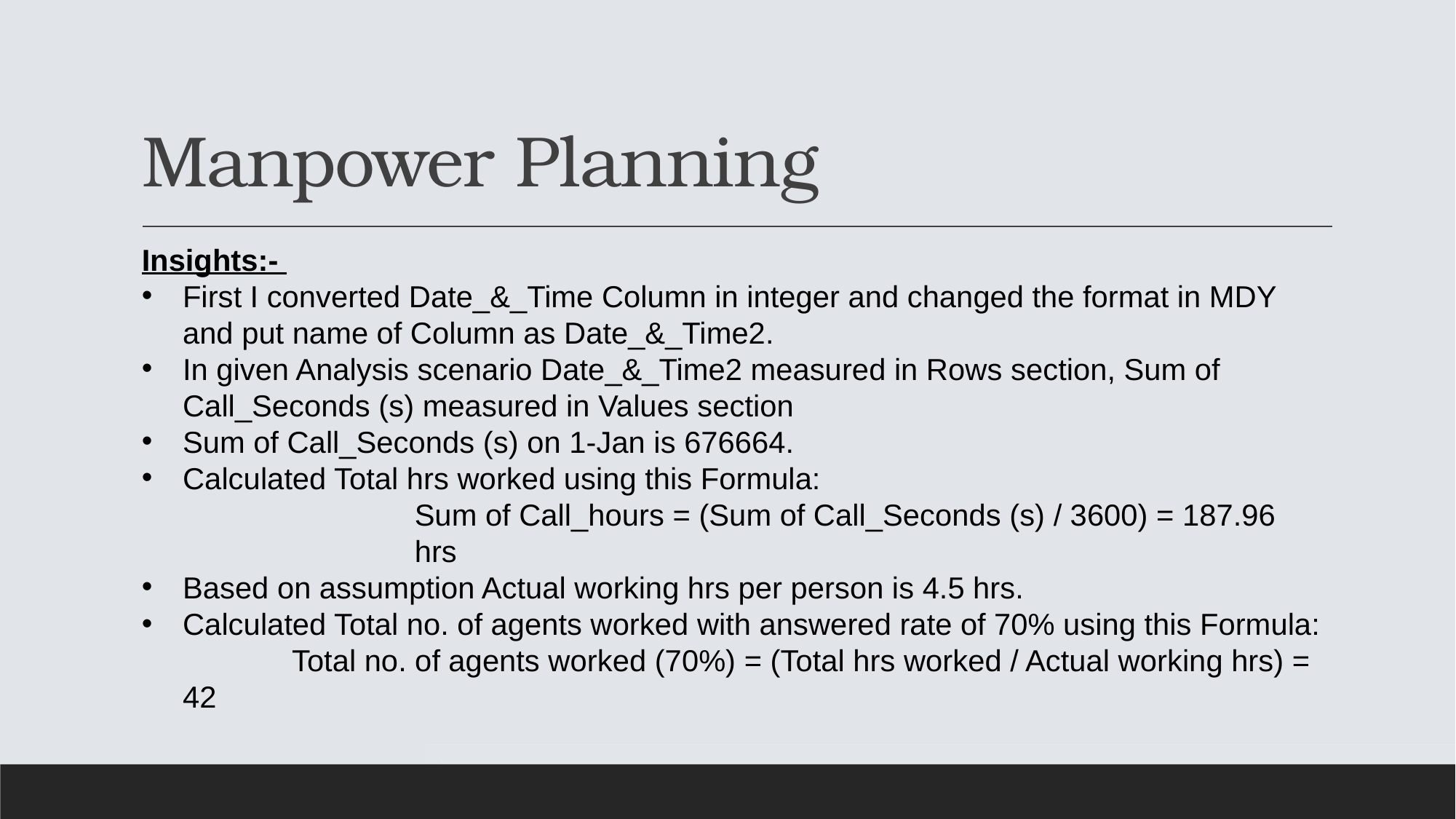

# Manpower Planning
Insights:-
First I converted Date_&_Time Column in integer and changed the format in MDY and put name of Column as Date_&_Time2.
In given Analysis scenario Date_&_Time2 measured in Rows section, Sum of Call_Seconds (s) measured in Values section
Sum of Call_Seconds (s) on 1-Jan is 676664.
Calculated Total hrs worked using this Formula:
Sum of Call_hours = (Sum of Call_Seconds (s) / 3600) = 187.96 hrs
Based on assumption Actual working hrs per person is 4.5 hrs.
Calculated Total no. of agents worked with answered rate of 70% using this Formula: 	Total no. of agents worked (70%) = (Total hrs worked / Actual working hrs) = 42